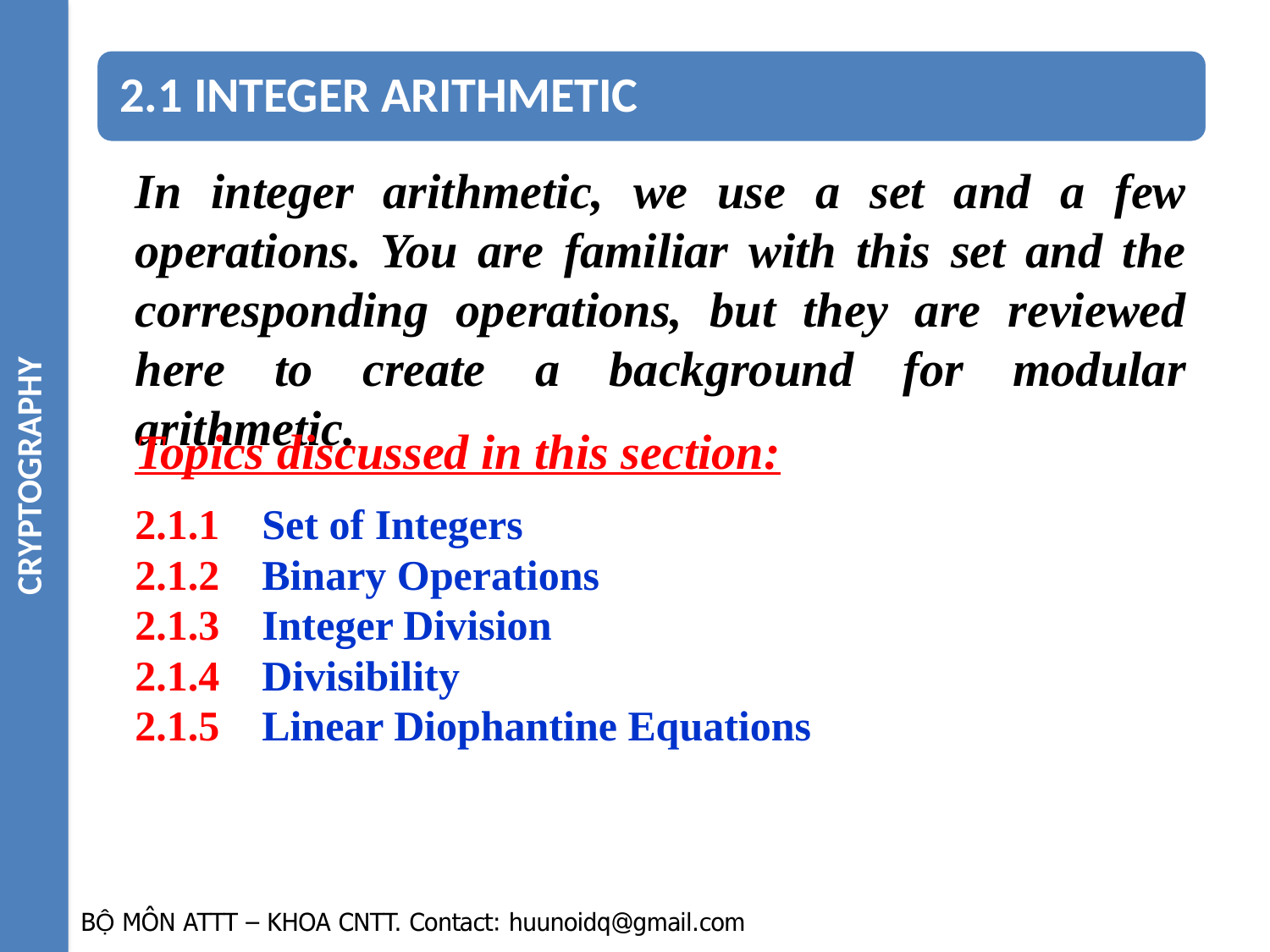

CRYPTOGRAPHY
2.1 INTEGER ARITHMETIC
In integer arithmetic, we use a set and a few operations. You are familiar with this set and the corresponding operations, but they are reviewed here to create a background for modular arithmetic.
Topics discussed in this section:
2.1.1    Set of Integers
2.1.2    Binary Operations
2.1.3    Integer Division
2.1.4    Divisibility
2.1.5    Linear Diophantine Equations
BỘ MÔN ATTT – KHOA CNTT. Contact: huunoidq@gmail.com